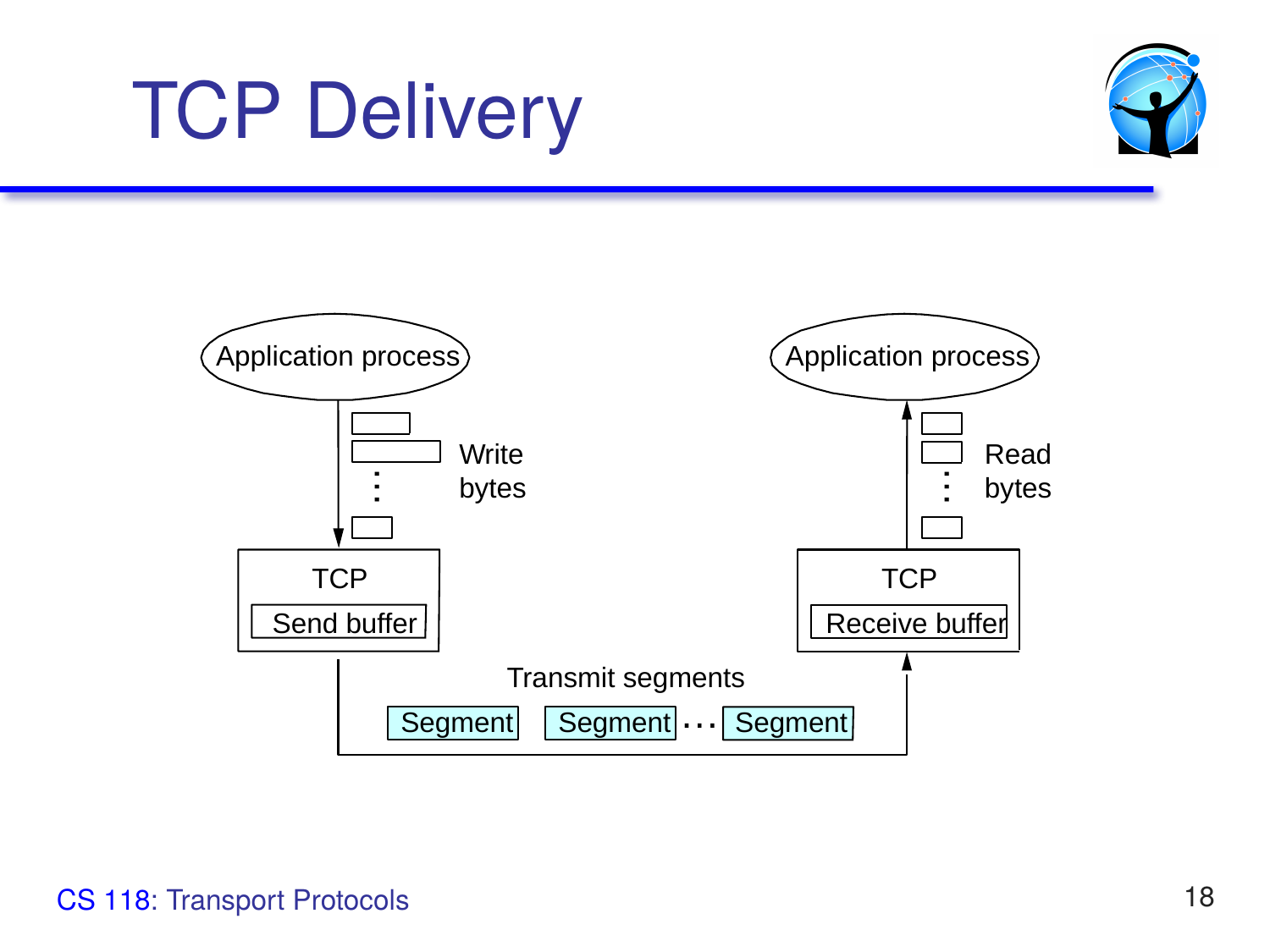

TCP Delivery

Application process
Application process

W
rite
Read

…
…
bytes
bytes

TCP
TCP

Send buffer
Receive buffer

Transmit segments
…
Segment
Segment
Segment

CS 118: Transport Protocols
18